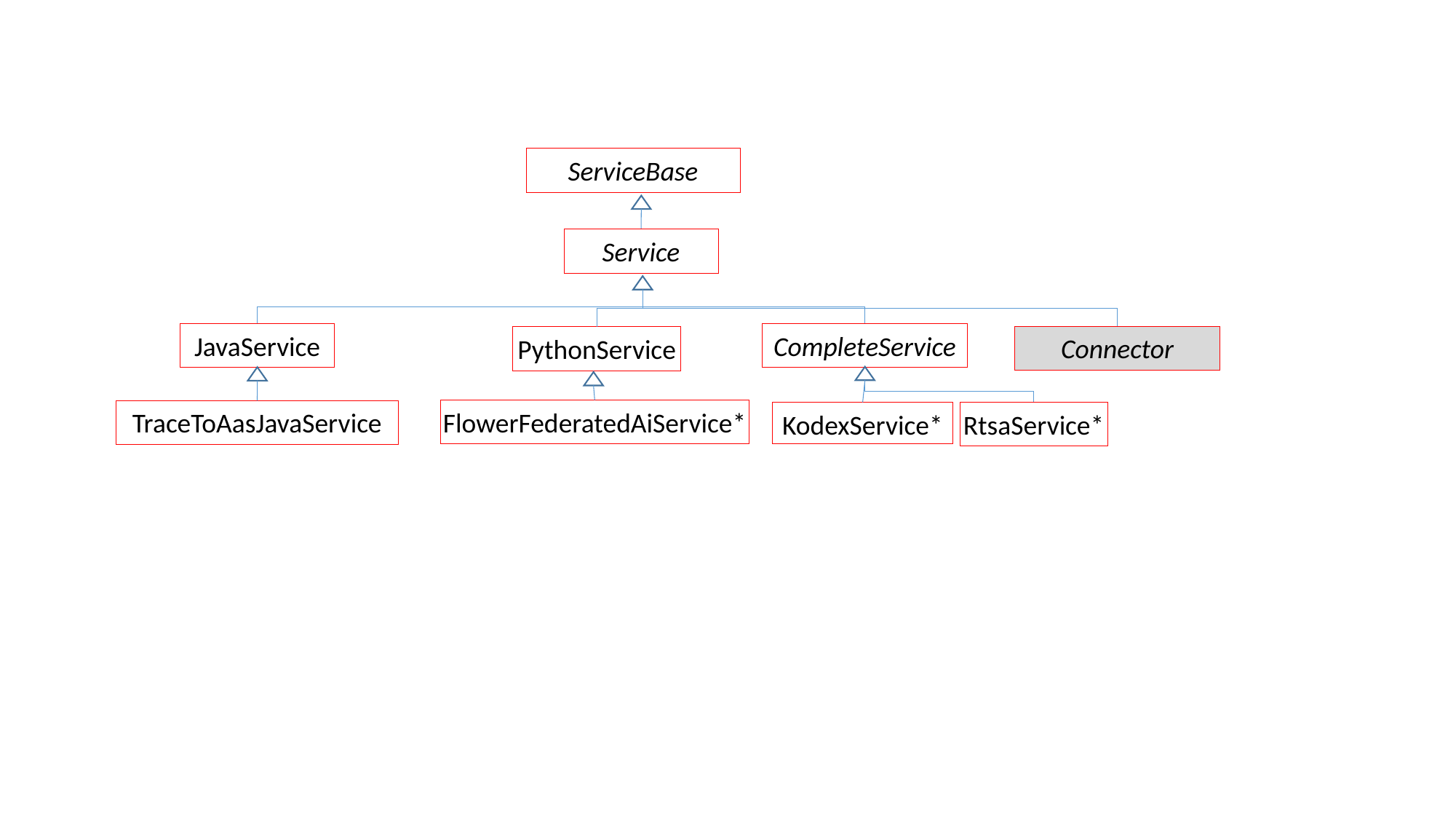

ServiceBase

Service

JavaService
CompleteService
Connector
PythonService

FlowerFederatedAiService*
TraceToAasJavaService
RtsaService*
KodexService*